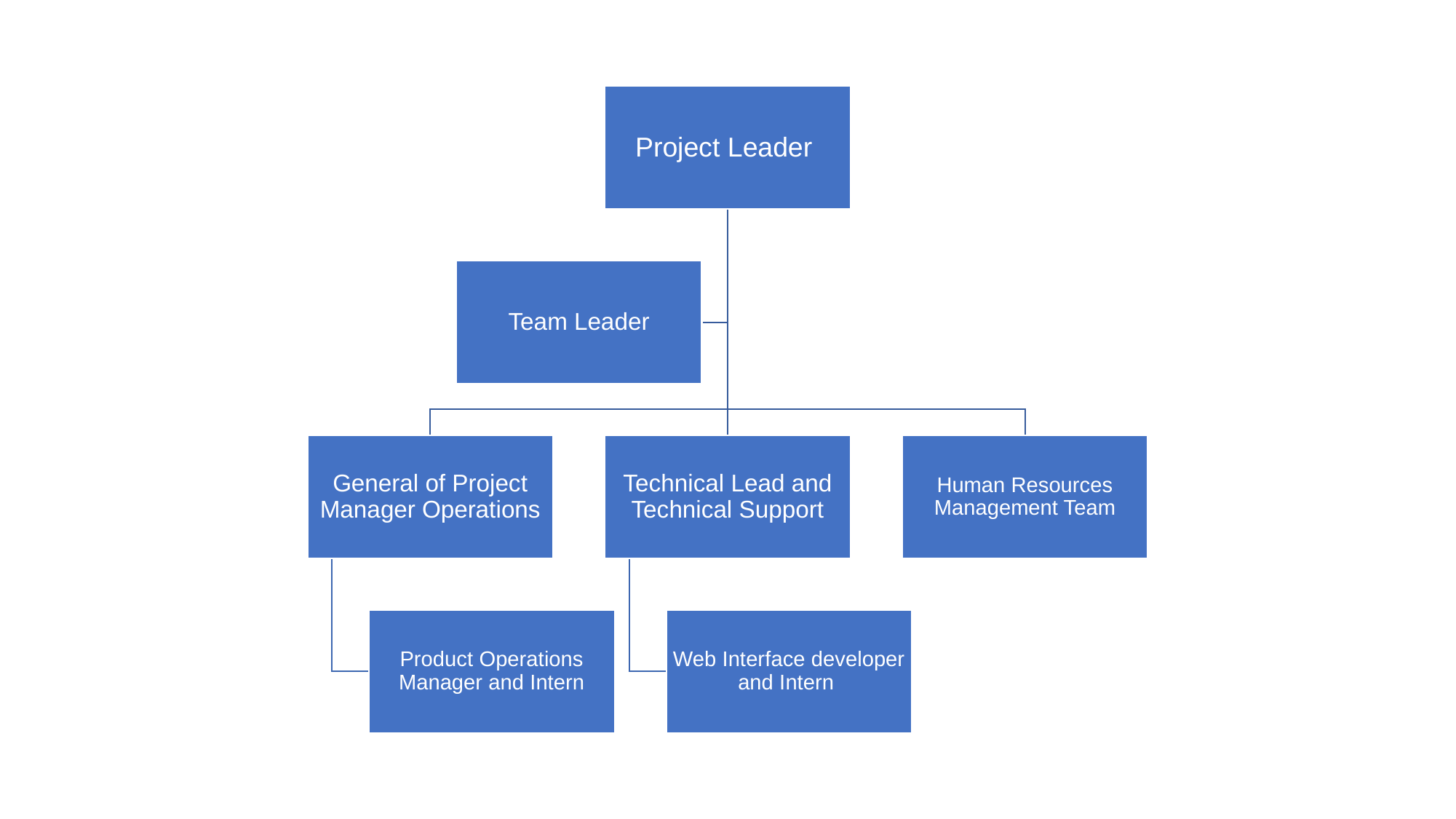

Project Leader
General of Project Manager Operations
Product Operations Manager and Intern
Technical Lead and Technical Support
Web Interface developer and Intern
Human Resources Management Team
Team Leader